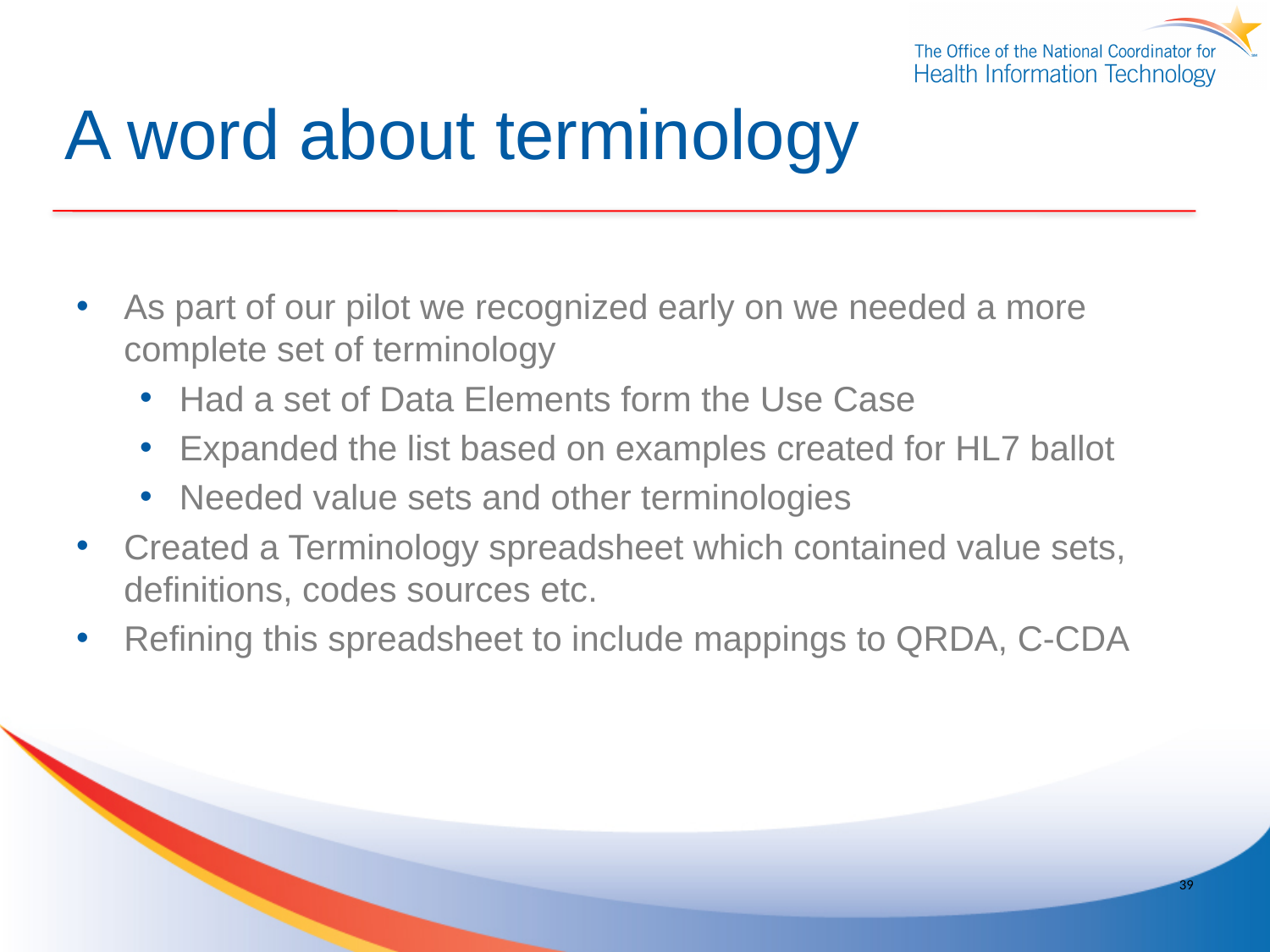

# A word about terminology
As part of our pilot we recognized early on we needed a more complete set of terminology
Had a set of Data Elements form the Use Case
Expanded the list based on examples created for HL7 ballot
Needed value sets and other terminologies
Created a Terminology spreadsheet which contained value sets, definitions, codes sources etc.
Refining this spreadsheet to include mappings to QRDA, C-CDA

39